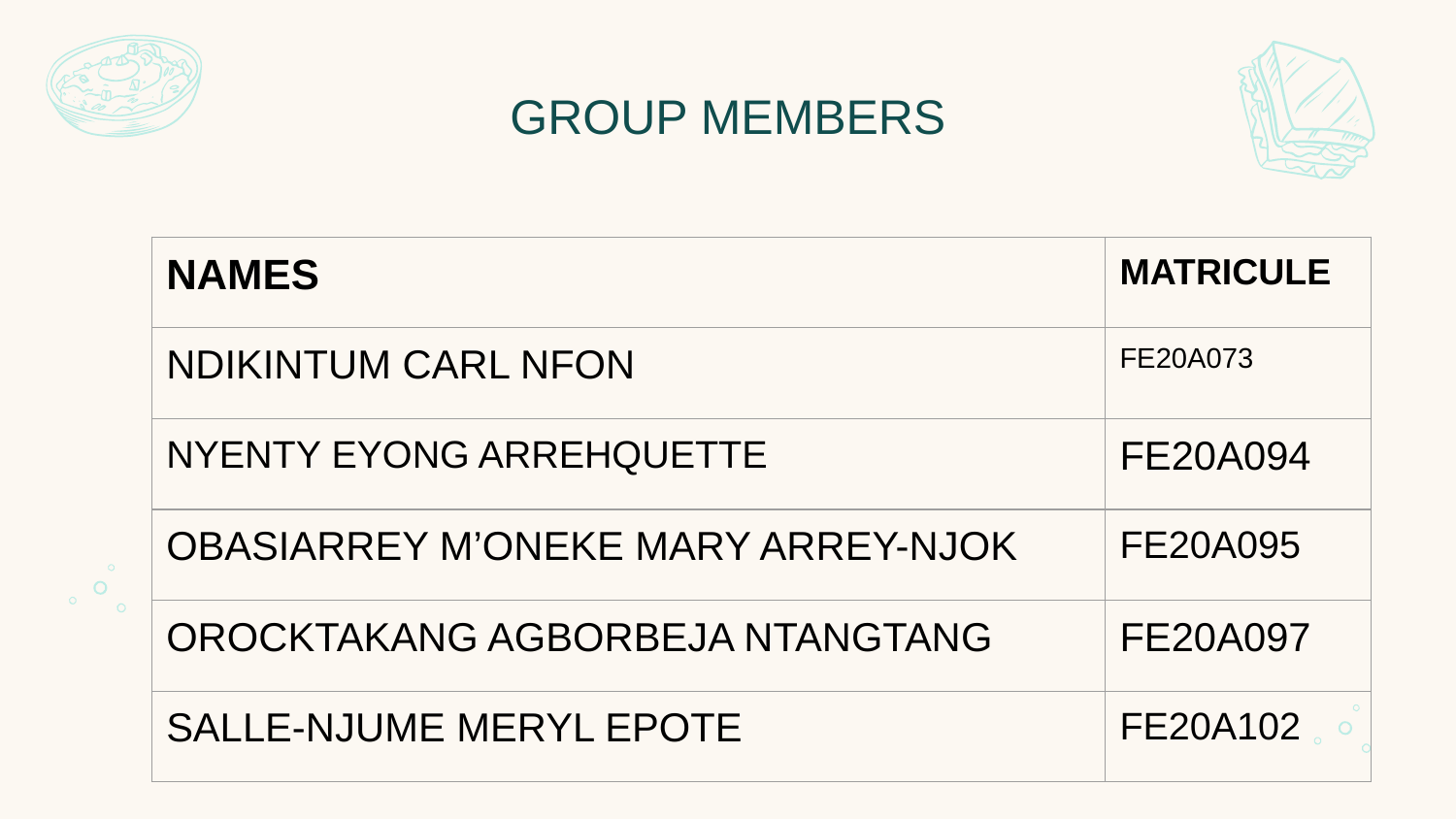

# GROUP MEMBERS
| NAMES | MATRICULE |
| --- | --- |
| NDIKINTUM CARL NFON | FE20A073 |
| NYENTY EYONG ARREHQUETTE | FE20A094 |
| OBASIARREY M’ONEKE MARY ARREY-NJOK | FE20A095 |
| OROCKTAKANG AGBORBEJA NTANGTANG | FE20A097 |
| SALLE-NJUME MERYL EPOTE | FE20A102 |